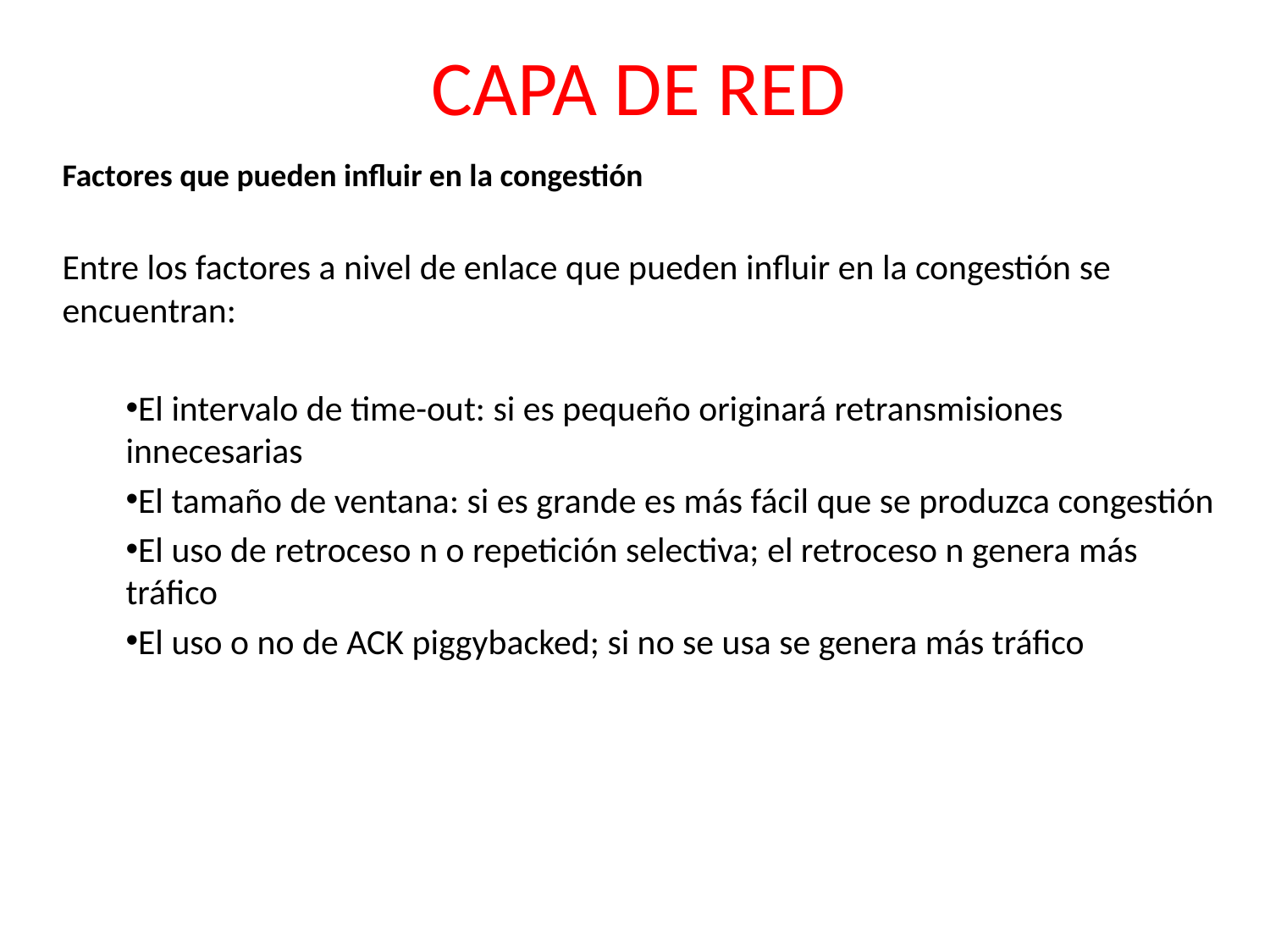

# CAPA DE RED
Factores que pueden influir en la congestión

Entre los factores a nivel de enlace que pueden influir en la congestión se encuentran:

El intervalo de time-out: si es pequeño originará retransmisiones innecesarias
El tamaño de ventana: si es grande es más fácil que se produzca congestión
El uso de retroceso n o repetición selectiva; el retroceso n genera más tráfico
El uso o no de ACK piggybacked; si no se usa se genera más tráfico